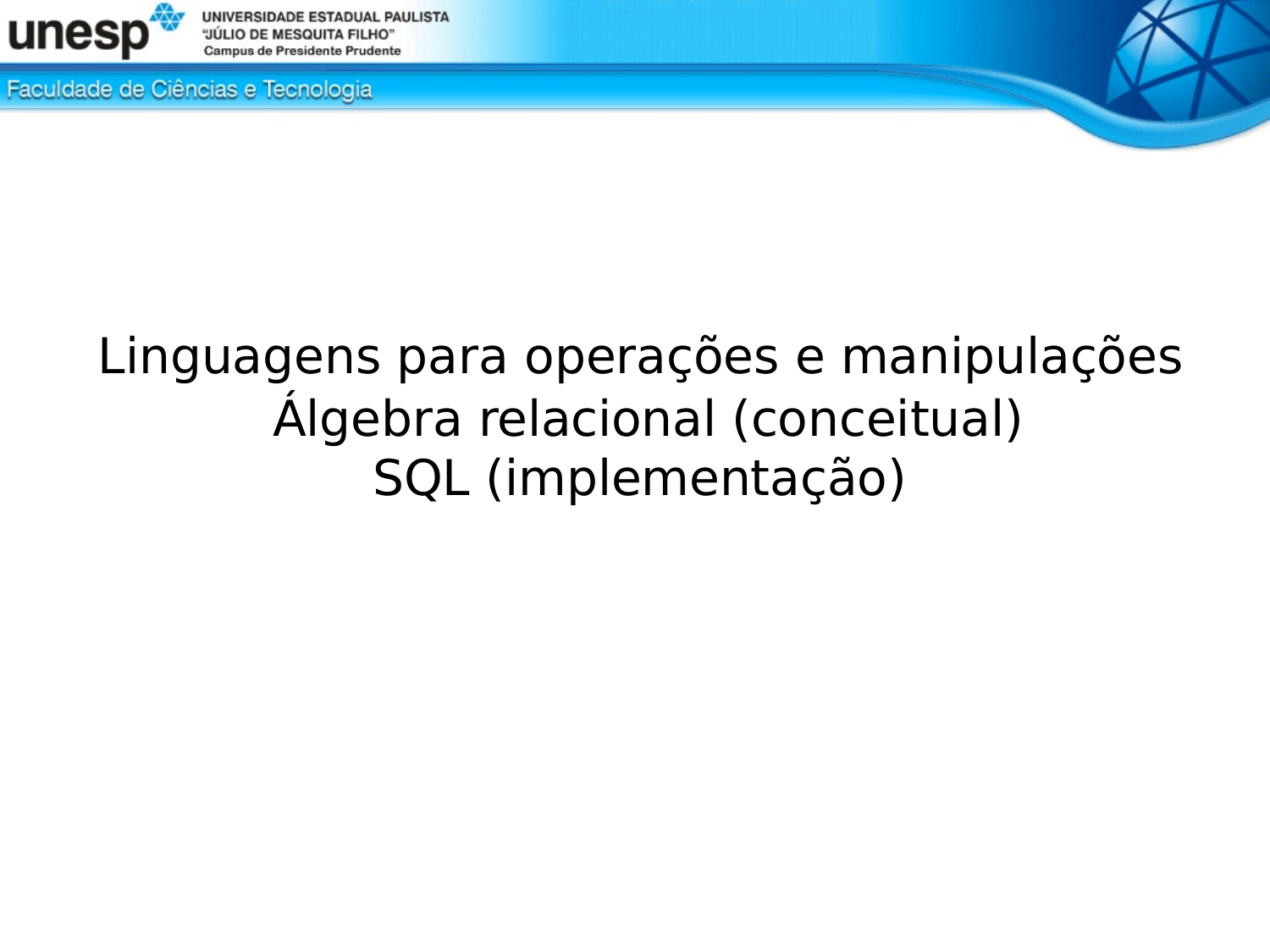

# Linguagens para operações e manipulações  Álgebra relacional (conceitual)
SQL (implementação)